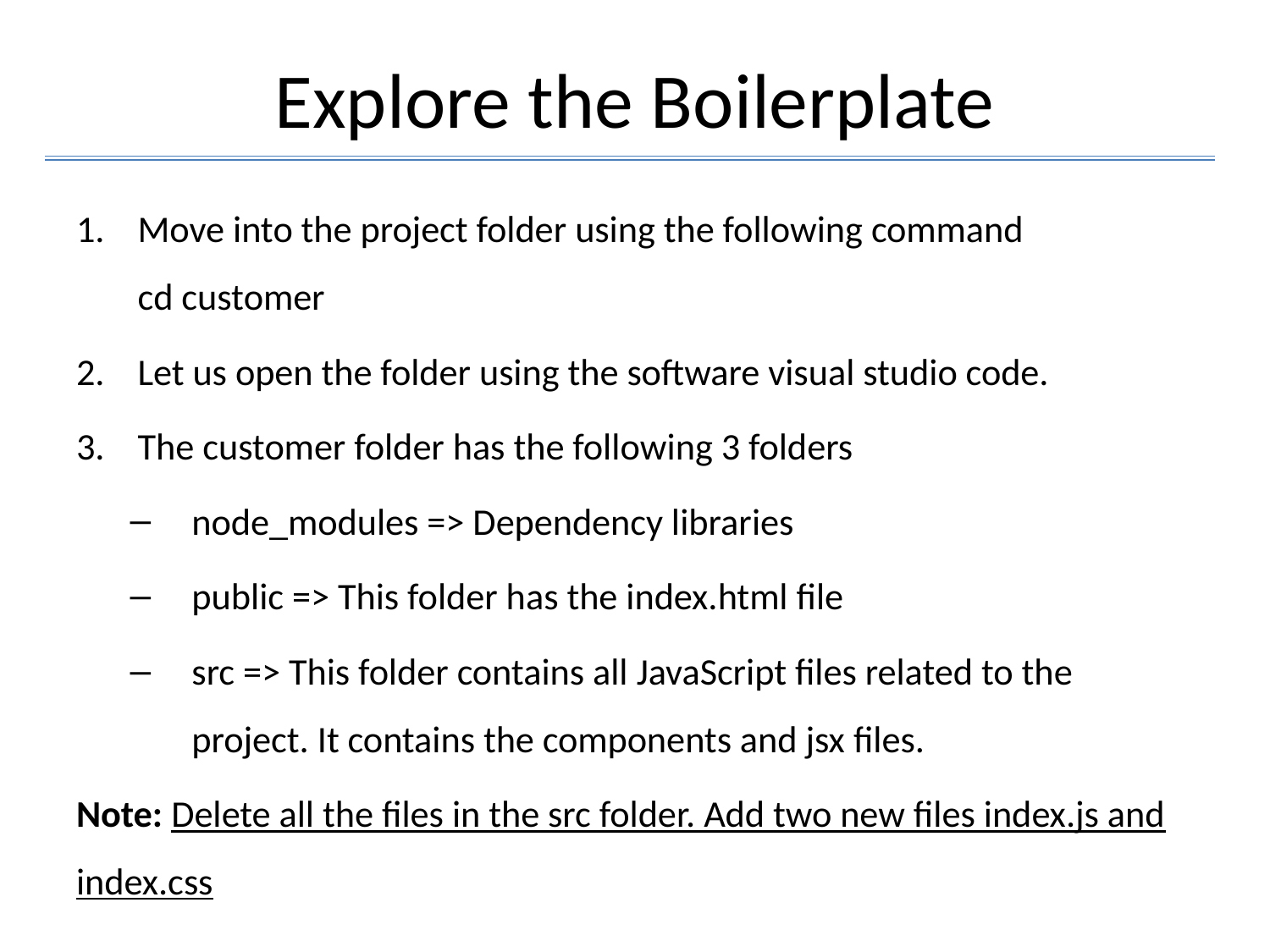

# Explore the Boilerplate
Move into the project folder using the following command
cd customer
Let us open the folder using the software visual studio code.
The customer folder has the following 3 folders
node_modules => Dependency libraries
public => This folder has the index.html file
src => This folder contains all JavaScript files related to the project. It contains the components and jsx files.
Note: Delete all the files in the src folder. Add two new files index.js and index.css